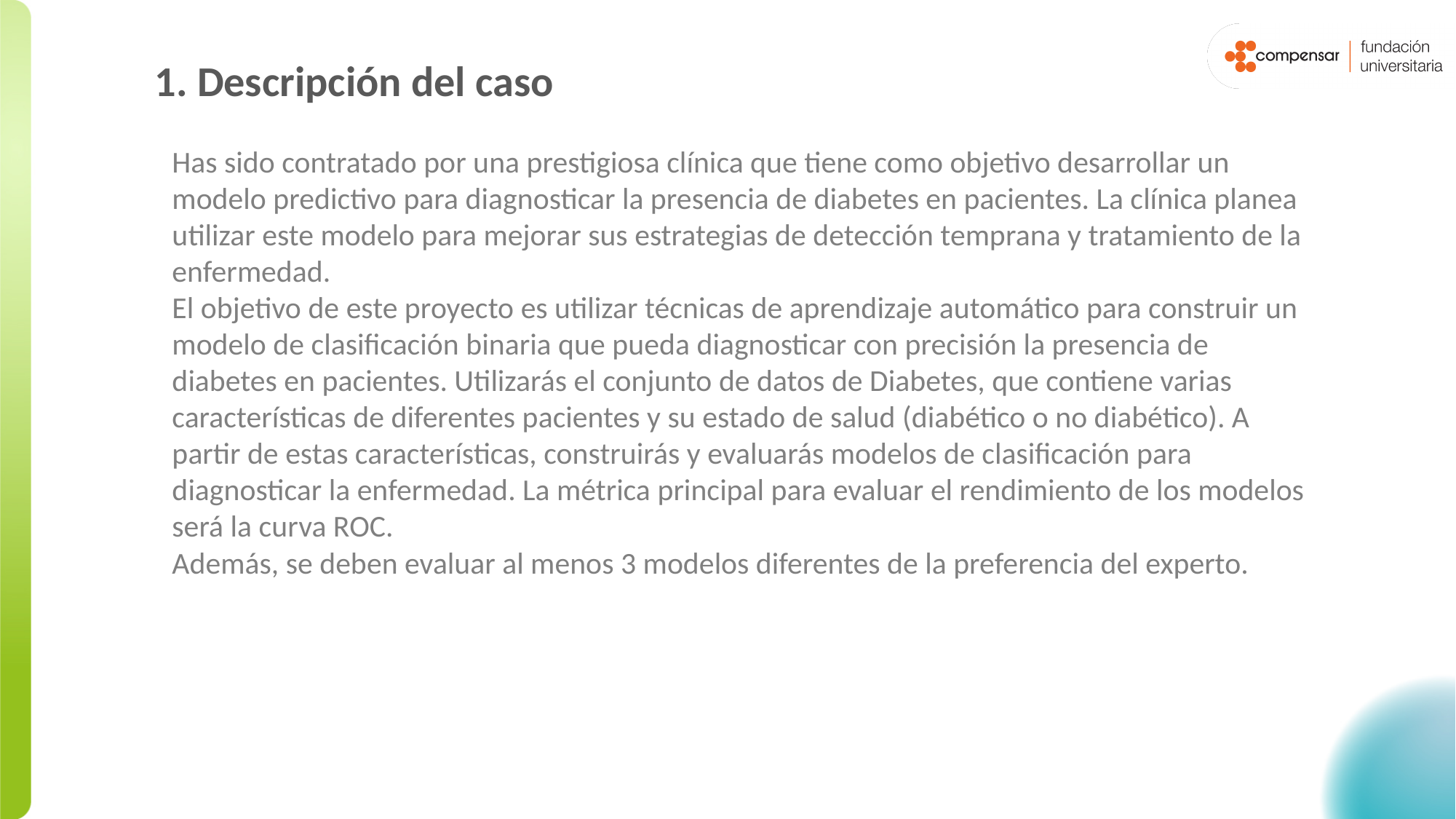

1. Descripción del caso
Has sido contratado por una prestigiosa clínica que tiene como objetivo desarrollar un modelo predictivo para diagnosticar la presencia de diabetes en pacientes. La clínica planea utilizar este modelo para mejorar sus estrategias de detección temprana y tratamiento de la enfermedad.
El objetivo de este proyecto es utilizar técnicas de aprendizaje automático para construir un modelo de clasificación binaria que pueda diagnosticar con precisión la presencia de diabetes en pacientes. Utilizarás el conjunto de datos de Diabetes, que contiene varias características de diferentes pacientes y su estado de salud (diabético o no diabético). A partir de estas características, construirás y evaluarás modelos de clasificación para diagnosticar la enfermedad. La métrica principal para evaluar el rendimiento de los modelos será la curva ROC.
Además, se deben evaluar al menos 3 modelos diferentes de la preferencia del experto.